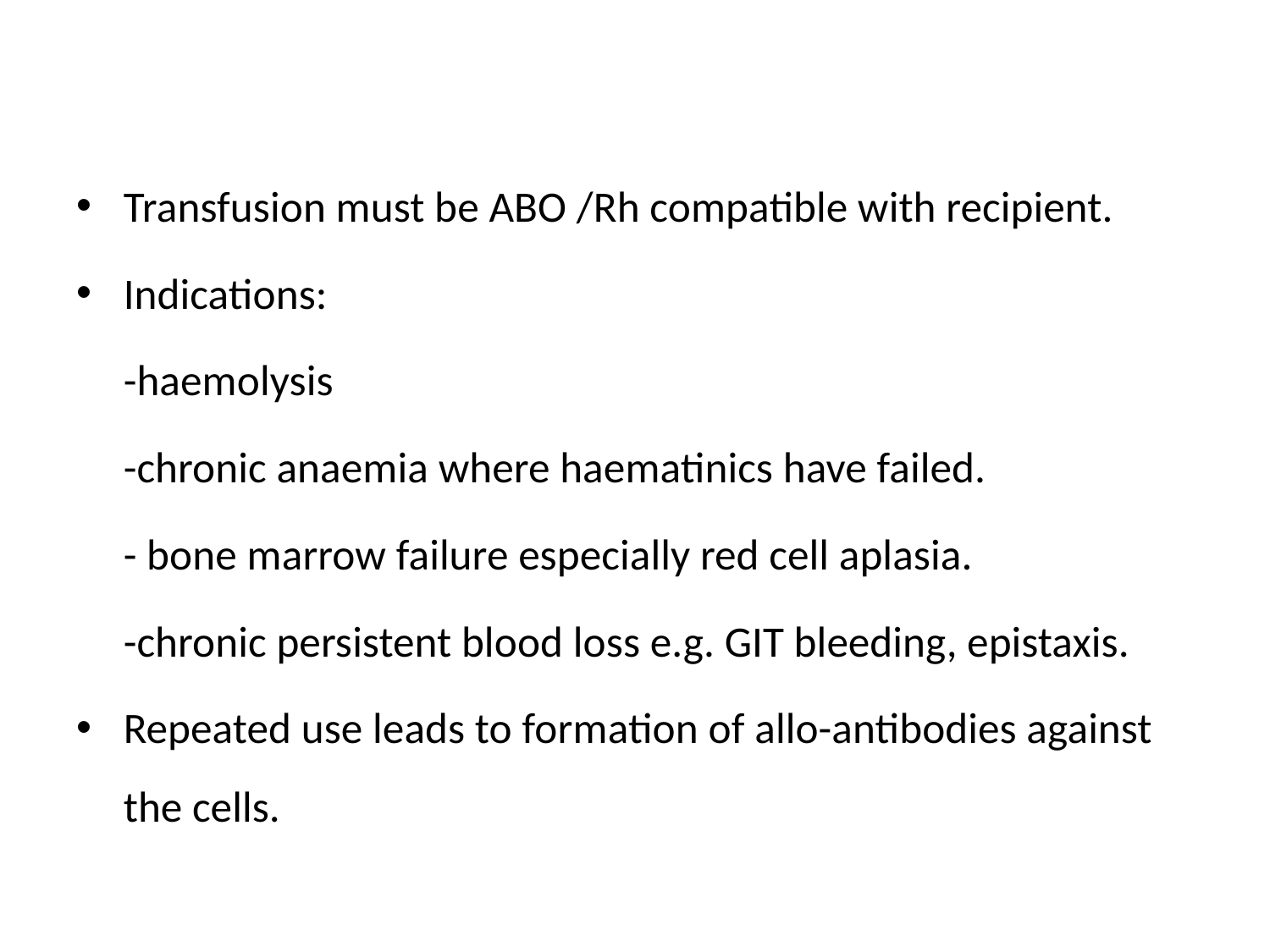

Transfusion must be ABO /Rh compatible with recipient.
Indications:
	-haemolysis
	-chronic anaemia where haematinics have failed.
	- bone marrow failure especially red cell aplasia.
	-chronic persistent blood loss e.g. GIT bleeding, epistaxis.
Repeated use leads to formation of allo-antibodies against the cells.